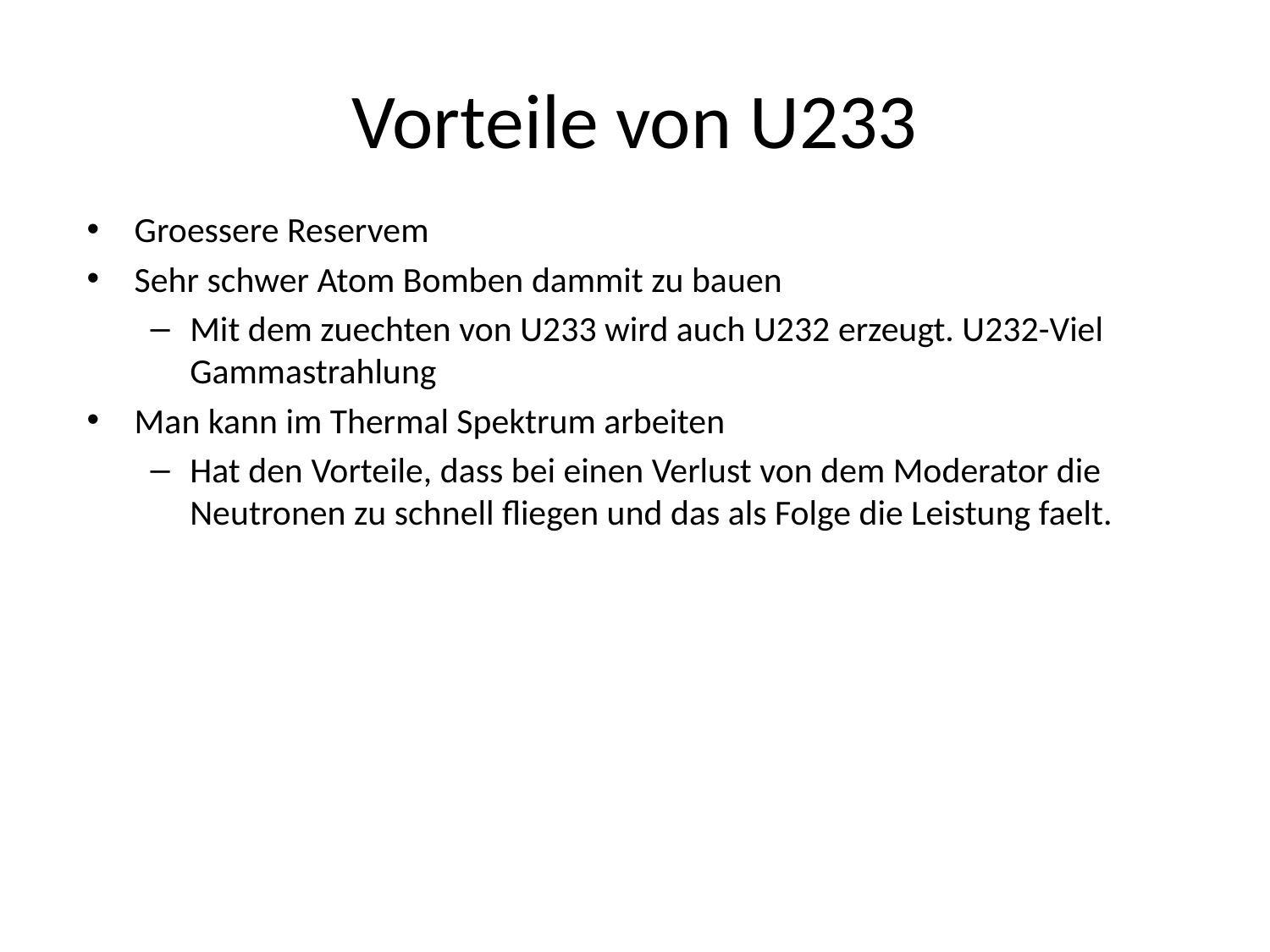

# Vorteile von U233
Groessere Reservem
Sehr schwer Atom Bomben dammit zu bauen
Mit dem zuechten von U233 wird auch U232 erzeugt. U232-Viel Gammastrahlung
Man kann im Thermal Spektrum arbeiten
Hat den Vorteile, dass bei einen Verlust von dem Moderator die Neutronen zu schnell fliegen und das als Folge die Leistung faelt.